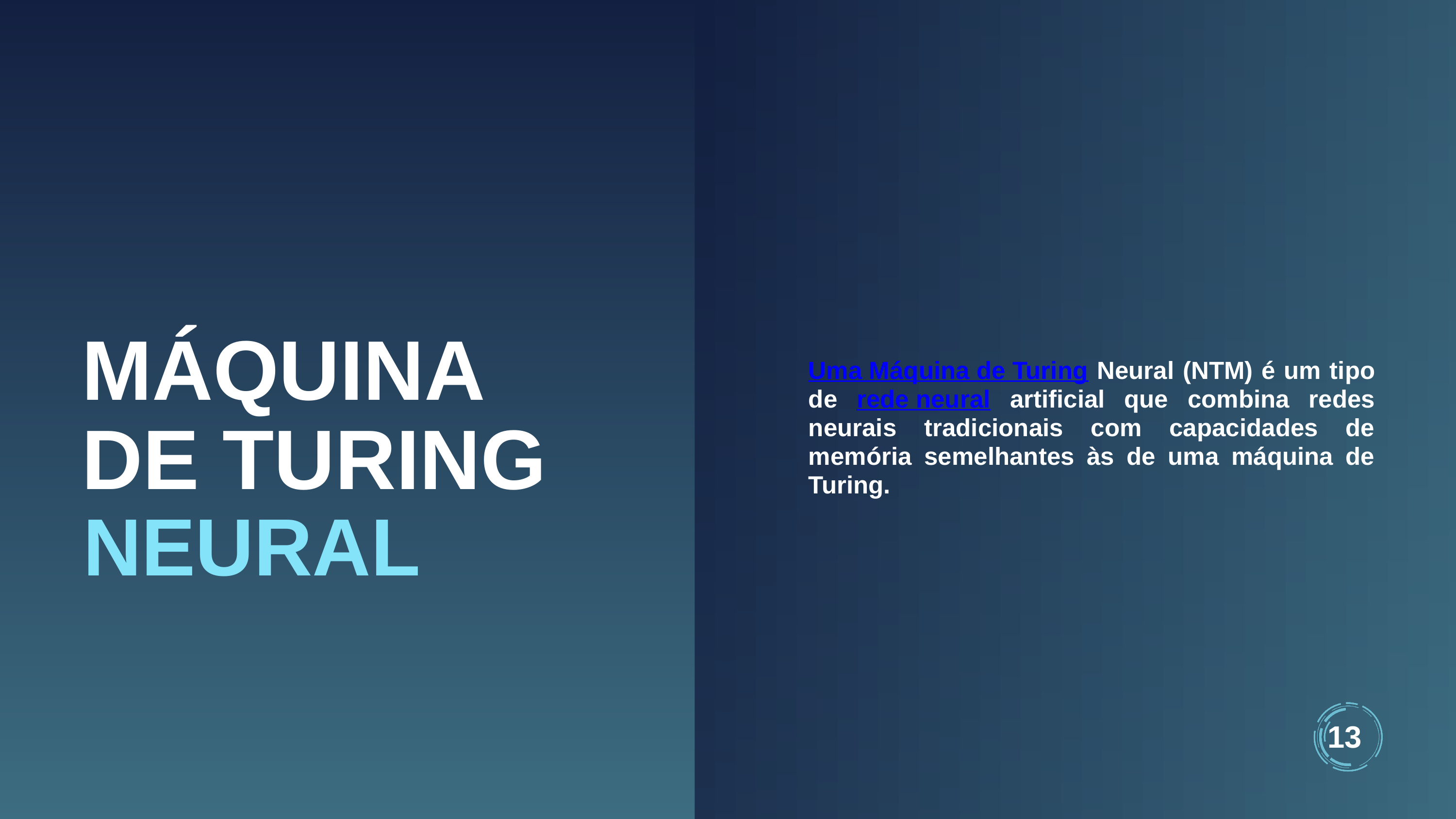

MÁQUINA DE TURING
Uma Máquina de Turing Neural (NTM) é um tipo de rede neural artificial que combina redes neurais tradicionais com capacidades de memória semelhantes às de uma máquina de Turing.
NEURAL

13